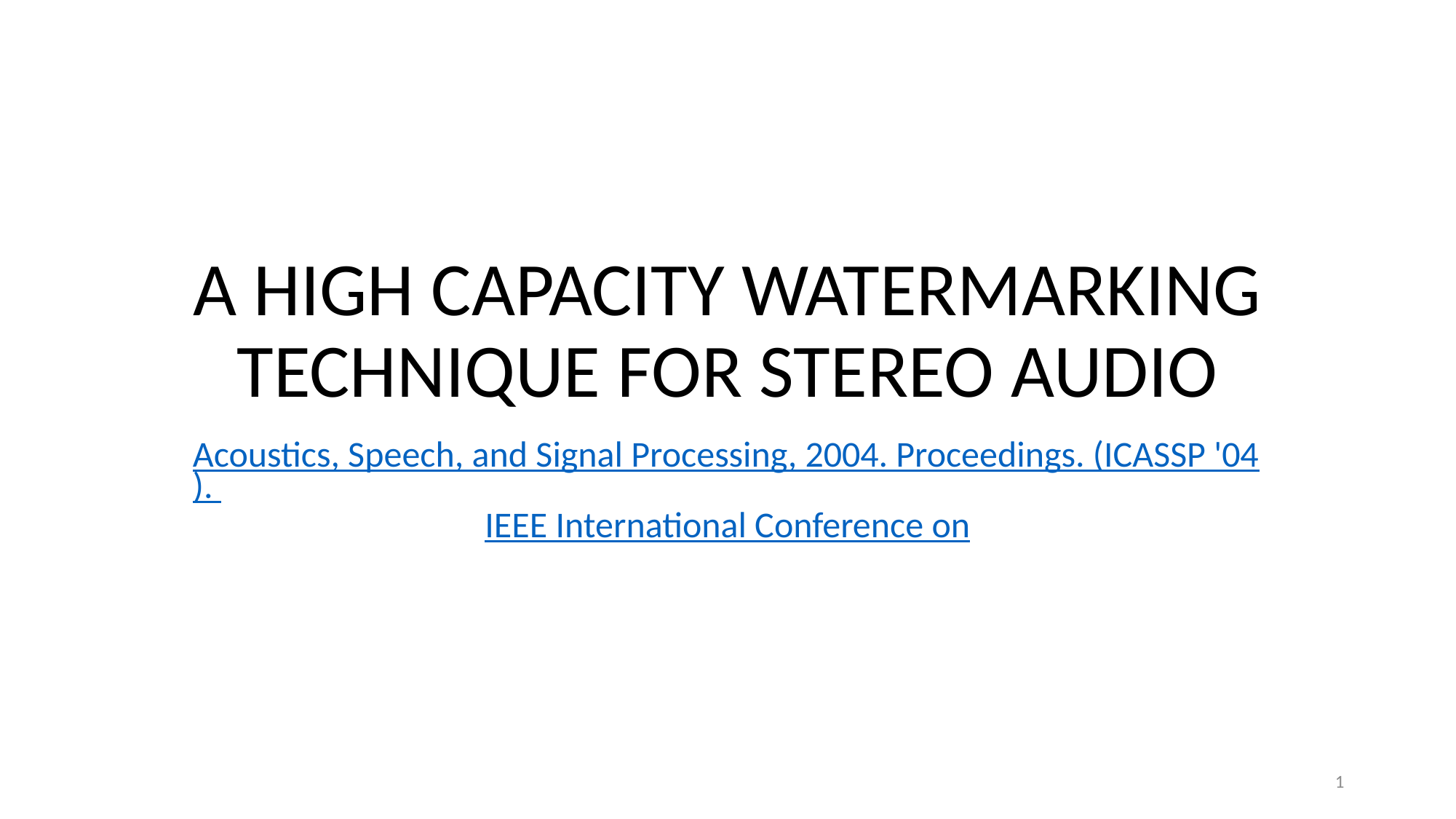

# A HIGH CAPACITY WATERMARKING TECHNIQUE FOR STEREO AUDIO
Acoustics, Speech, and Signal Processing, 2004. Proceedings. (ICASSP '04). IEEE International Conference on
1